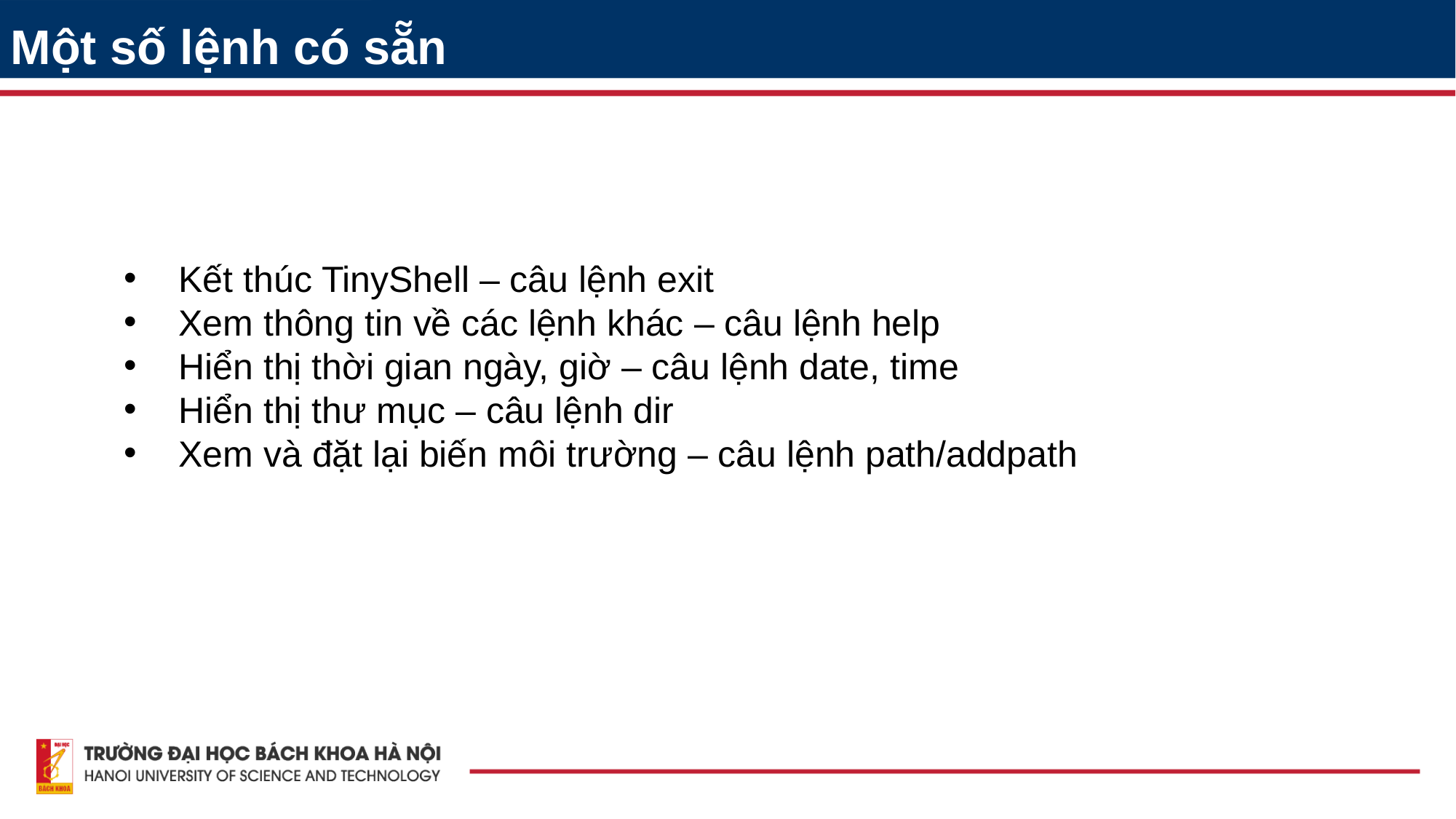

Một số lệnh có sẵn
Kết thúc TinyShell – câu lệnh exit
Xem thông tin về các lệnh khác – câu lệnh help
Hiển thị thời gian ngày, giờ – câu lệnh date, time
Hiển thị thư mục – câu lệnh dir
Xem và đặt lại biến môi trường – câu lệnh path/addpath